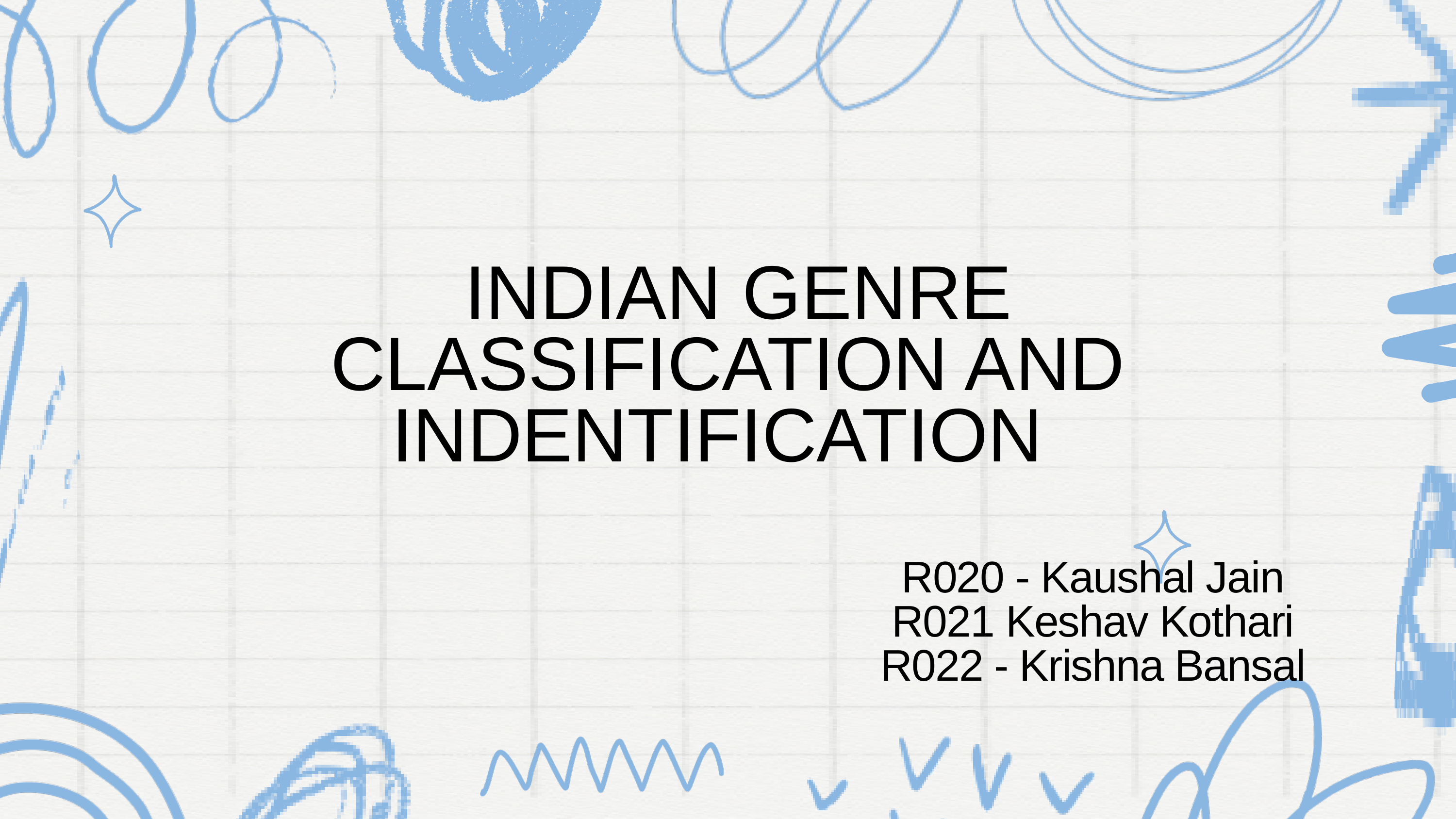

INDIAN GENRE CLASSIFICATION AND INDENTIFICATION

R020 - Kaushal Jain
R021 Keshav Kothari
R022 - Krishna Bansal